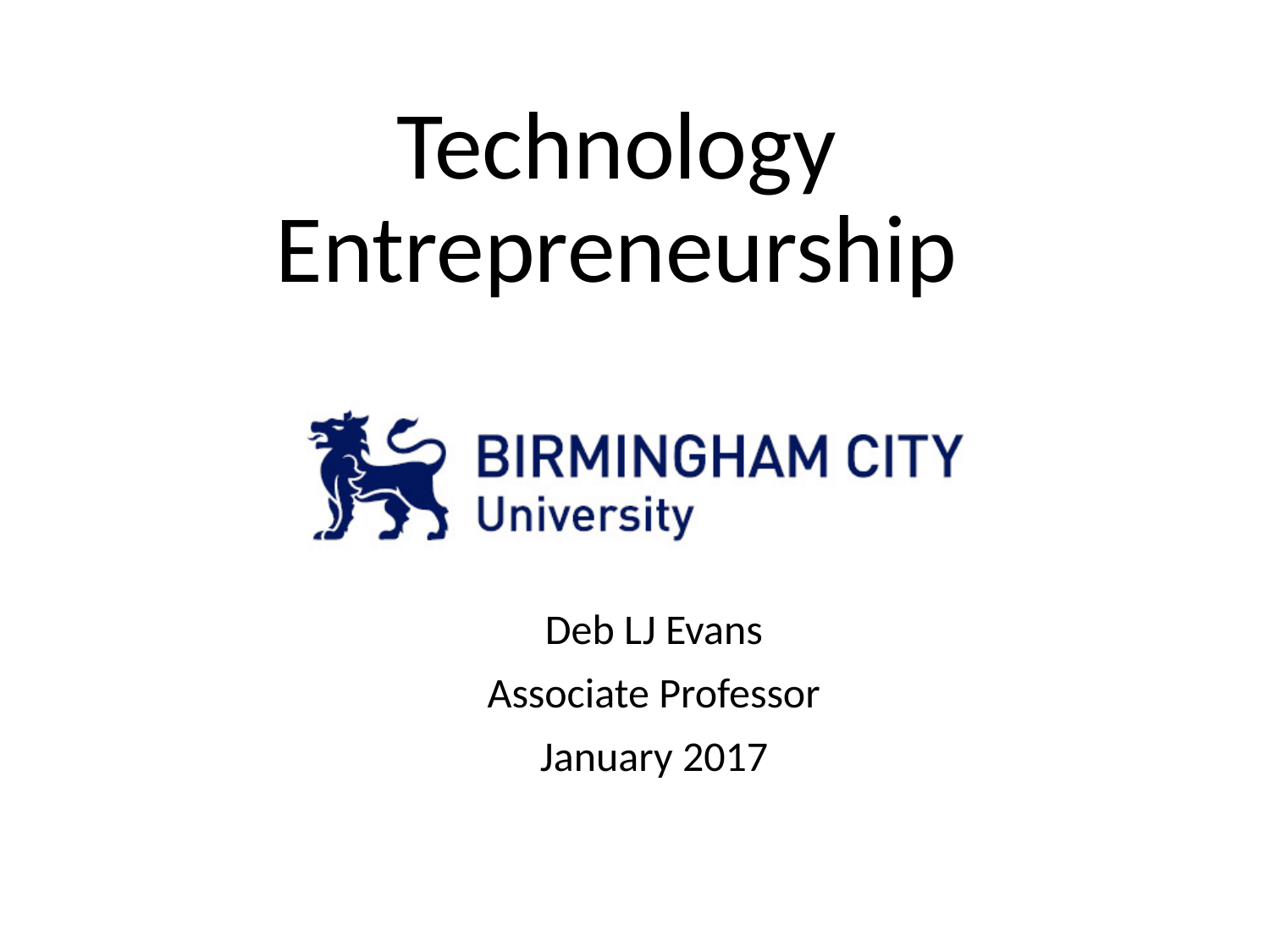

# Technology Entrepreneurship
Deb LJ Evans
Associate Professor
January 2017